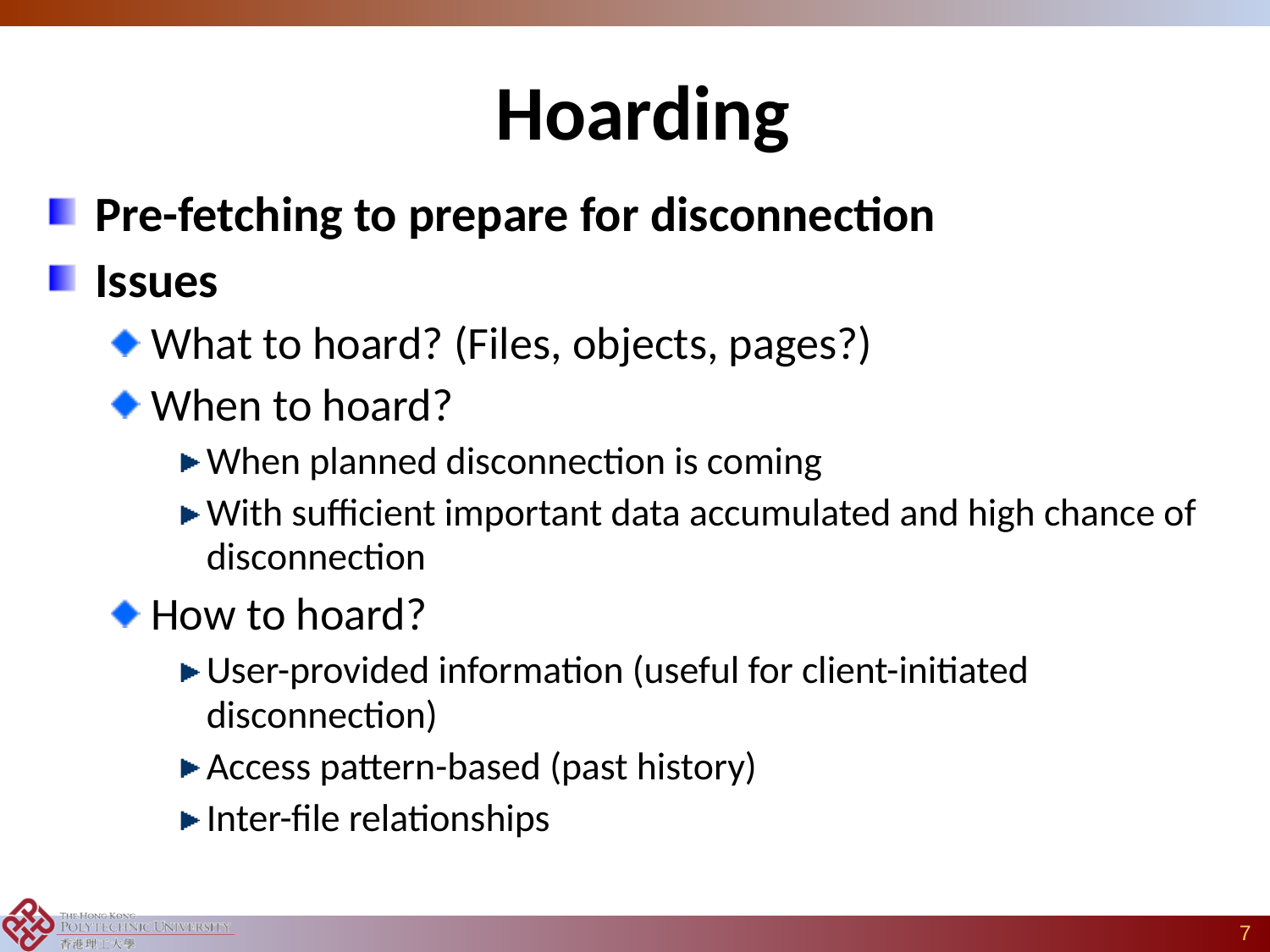

# Hoarding
Pre-fetching to prepare for disconnection
Issues
What to hoard? (Files, objects, pages?)
When to hoard?
When planned disconnection is coming
With sufficient important data accumulated and high chance of disconnection
How to hoard?
User-provided information (useful for client-initiated disconnection)
Access pattern-based (past history)
Inter-file relationships